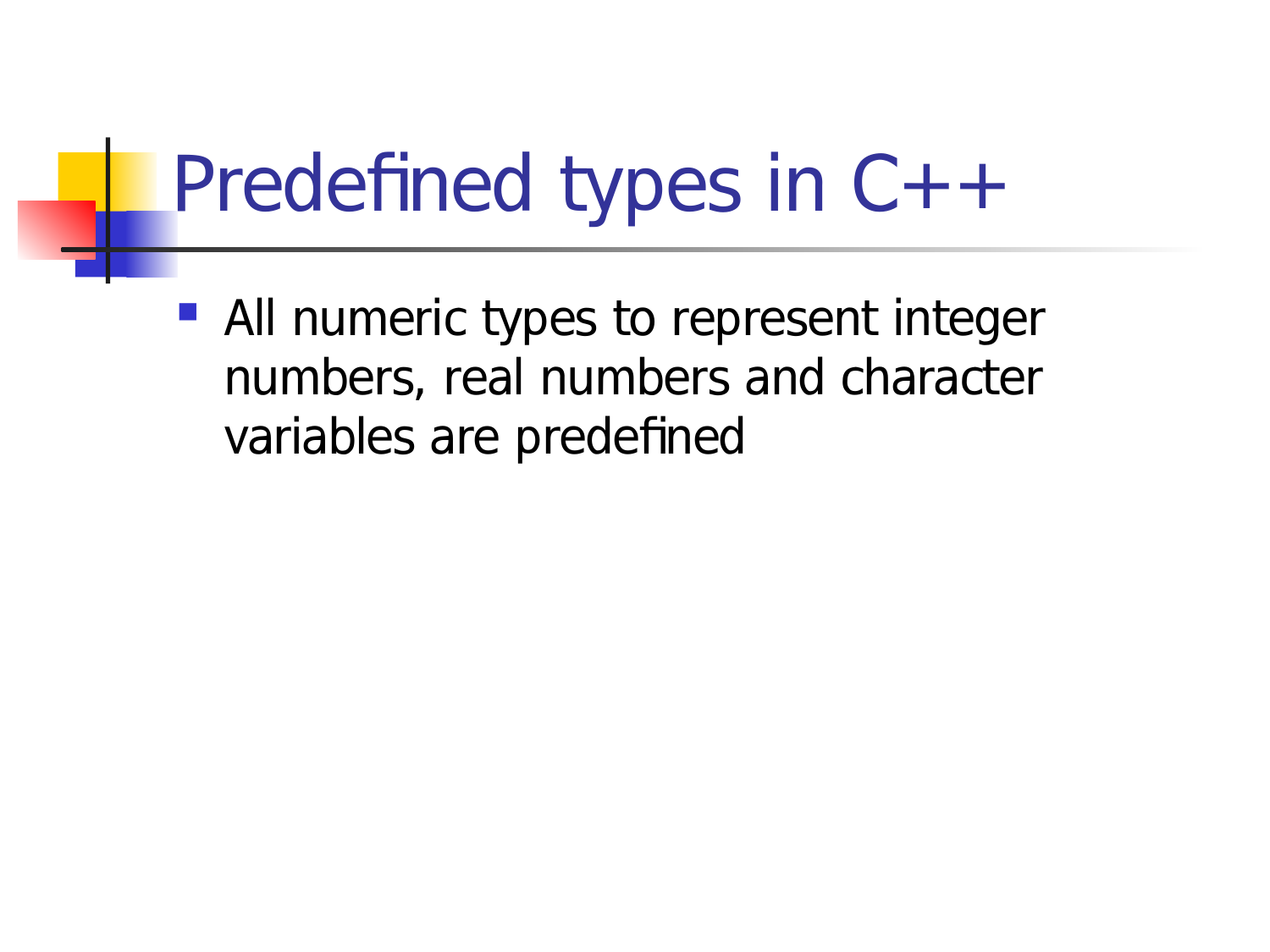

# Predefined types in C++
All numeric types to represent integer numbers, real numbers and character variables are predefined